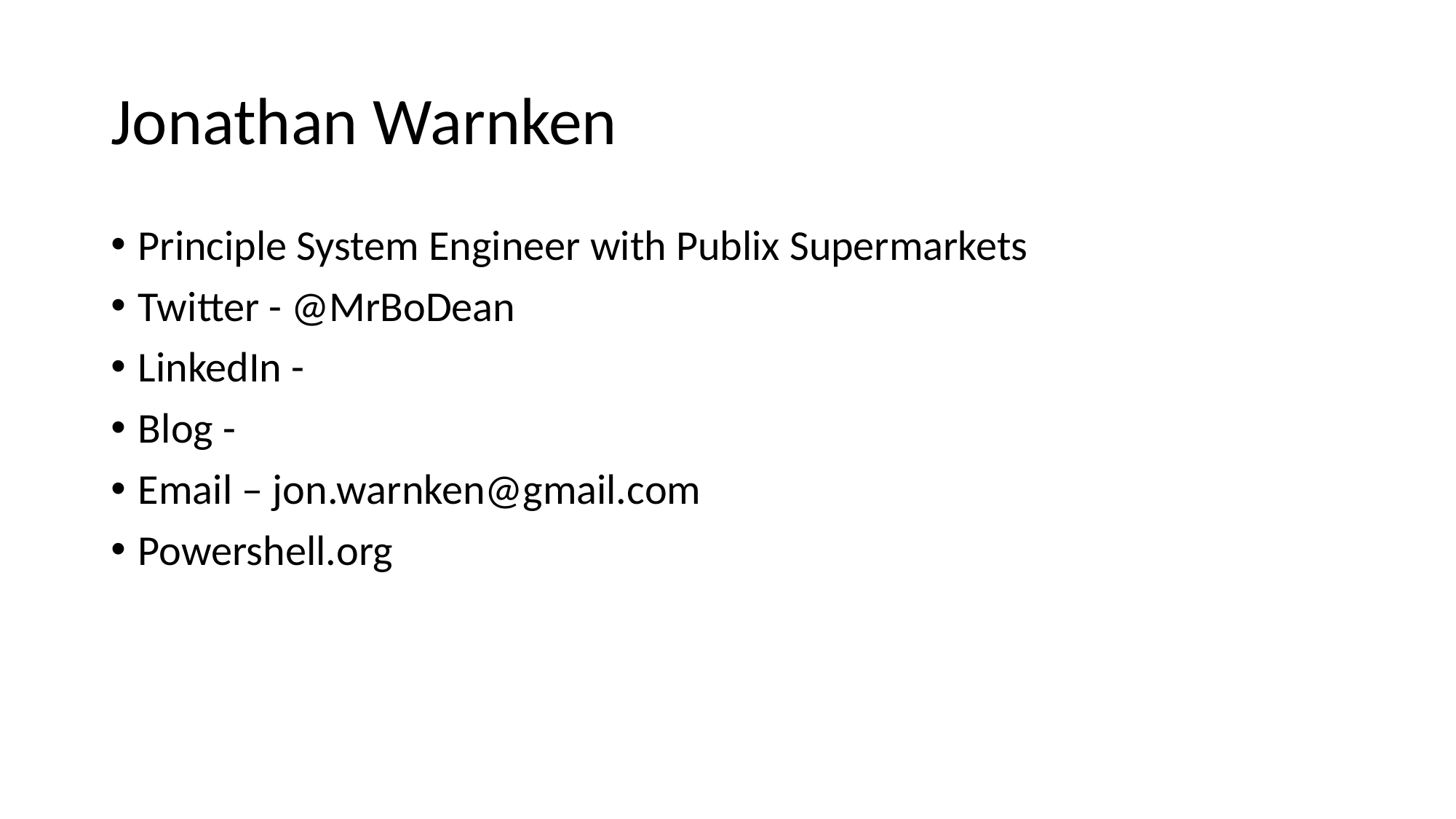

# Jonathan Warnken
Principle System Engineer with Publix Supermarkets
Twitter - @MrBoDean
LinkedIn -
Blog -
Email – jon.warnken@gmail.com
Powershell.org